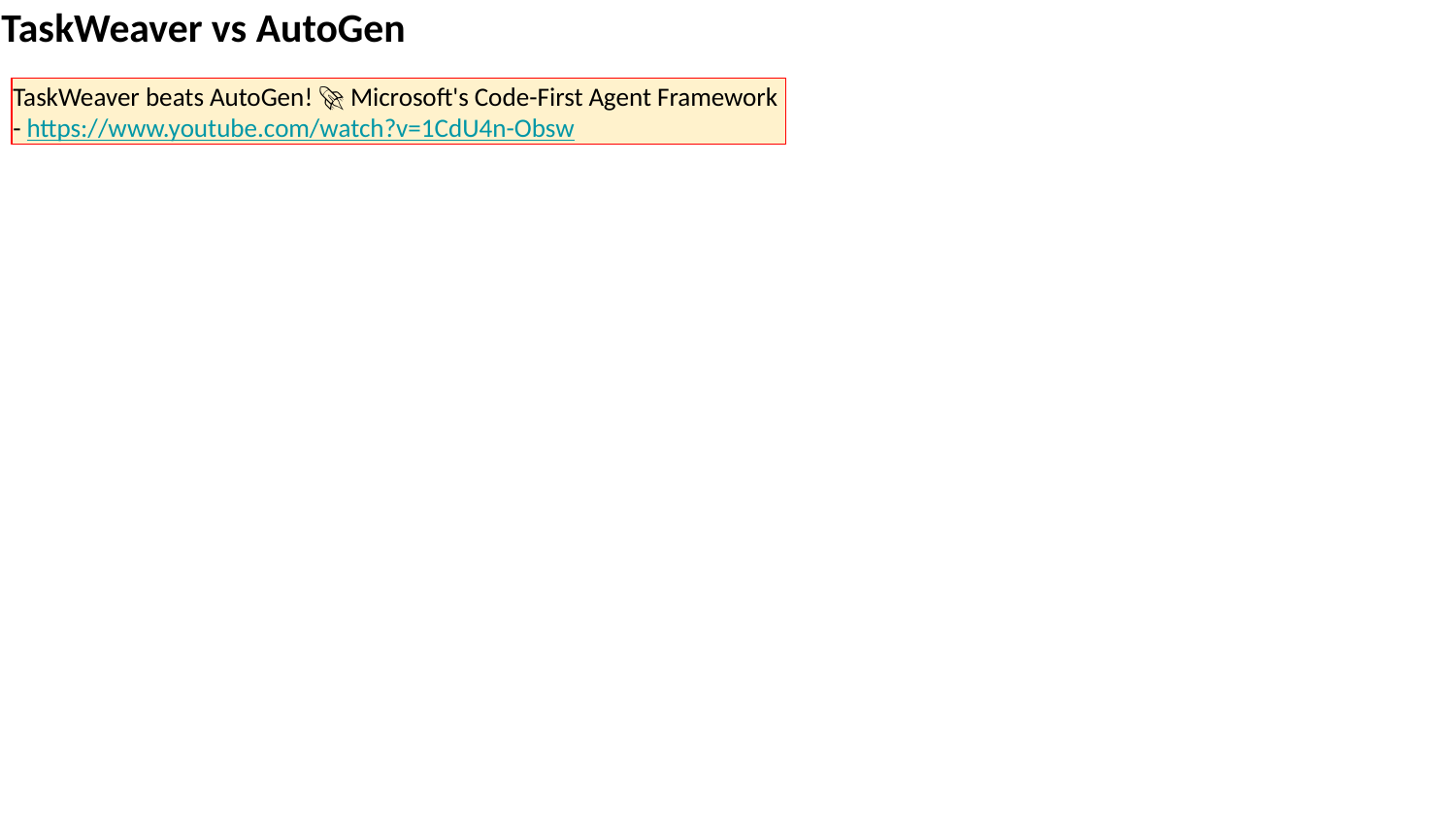

TaskWeaver vs AutoGen
TaskWeaver beats AutoGen! 🚀 Microsoft's Code-First Agent Framework - https://www.youtube.com/watch?v=1CdU4n-Obsw